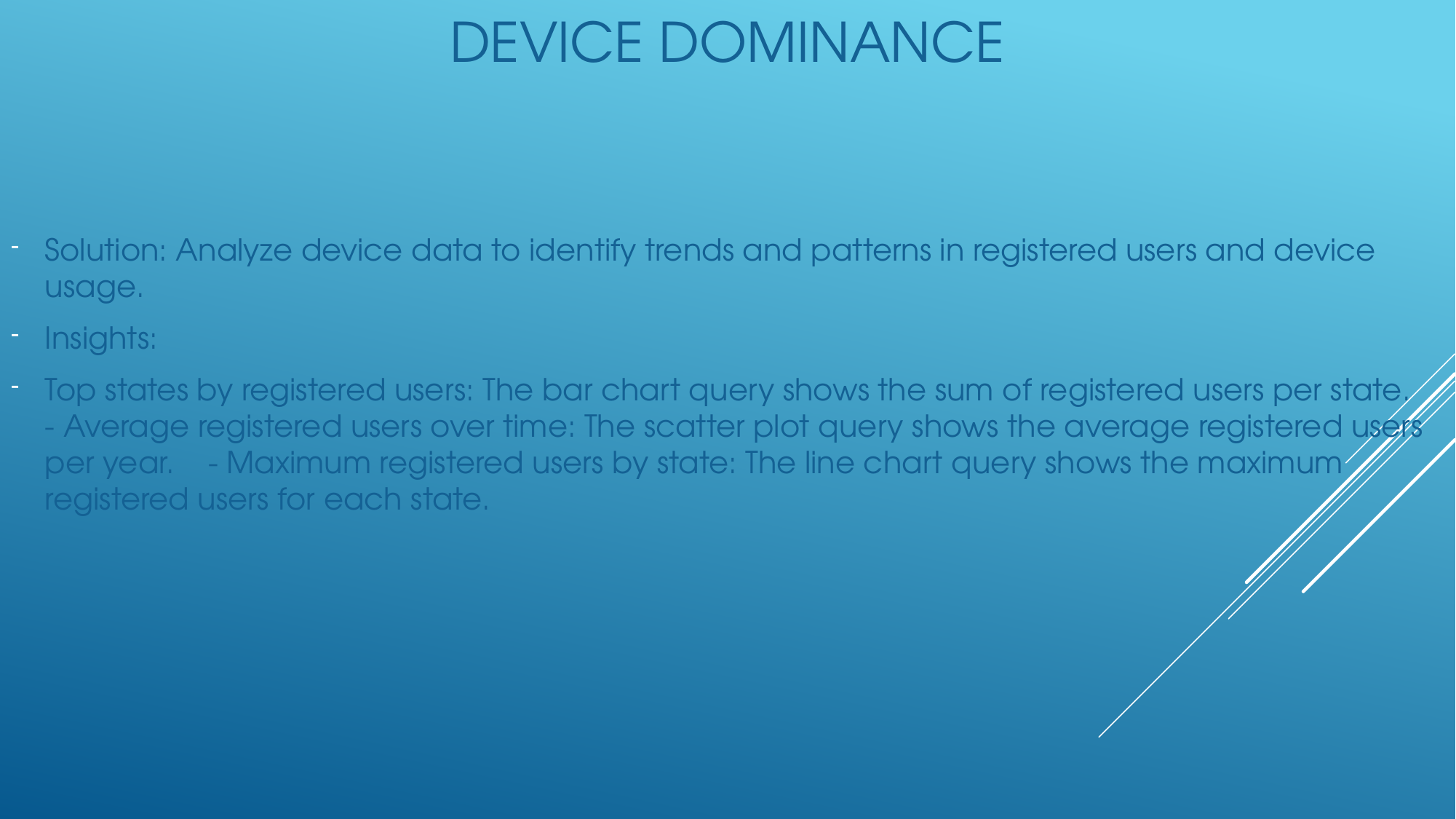

# Device Dominance
Solution: Analyze device data to identify trends and patterns in registered users and device usage.
Insights:
Top states by registered users: The bar chart query shows the sum of registered users per state.    - Average registered users over time: The scatter plot query shows the average registered users per year.    - Maximum registered users by state: The line chart query shows the maximum registered users for each state.